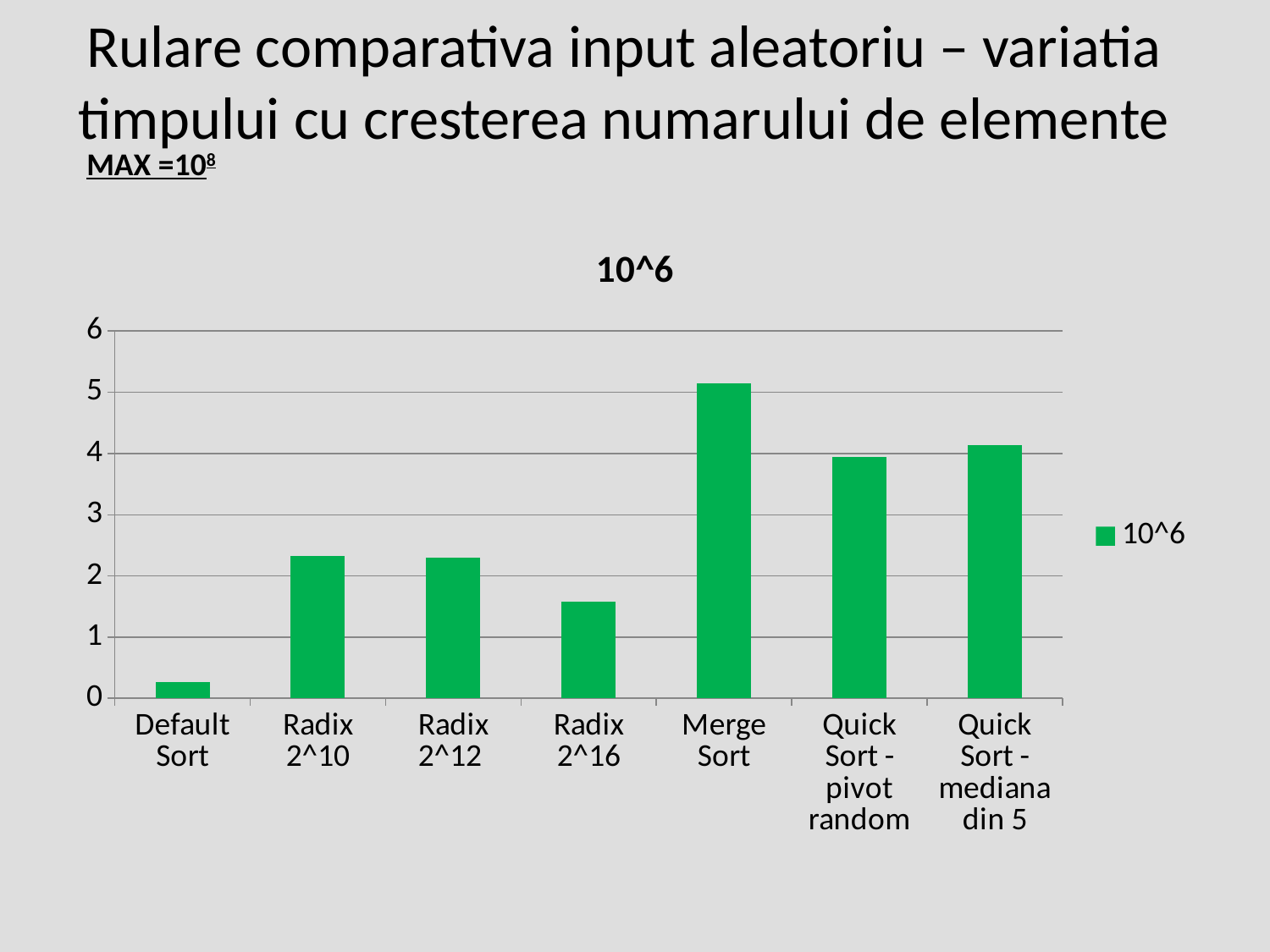

# Rulare comparativa input aleatoriu – variatia timpului cu cresterea numarului de elemente
MAX =108

### Chart:

| Category | 10^6 |
|---|---|
| Default Sort | 0.259803295135498 |
| Radix 2^10 | 2.32021784782409 |
| Radix 2^12  | 2.30227255821228 |
| Radix 2^16 | 1.57616090774536 |
| Merge Sort | 5.15074110031127 |
| Quick Sort - pivot random | 3.93692541122436 |
| Quick Sort - mediana din 5 | 4.13326048851013 |